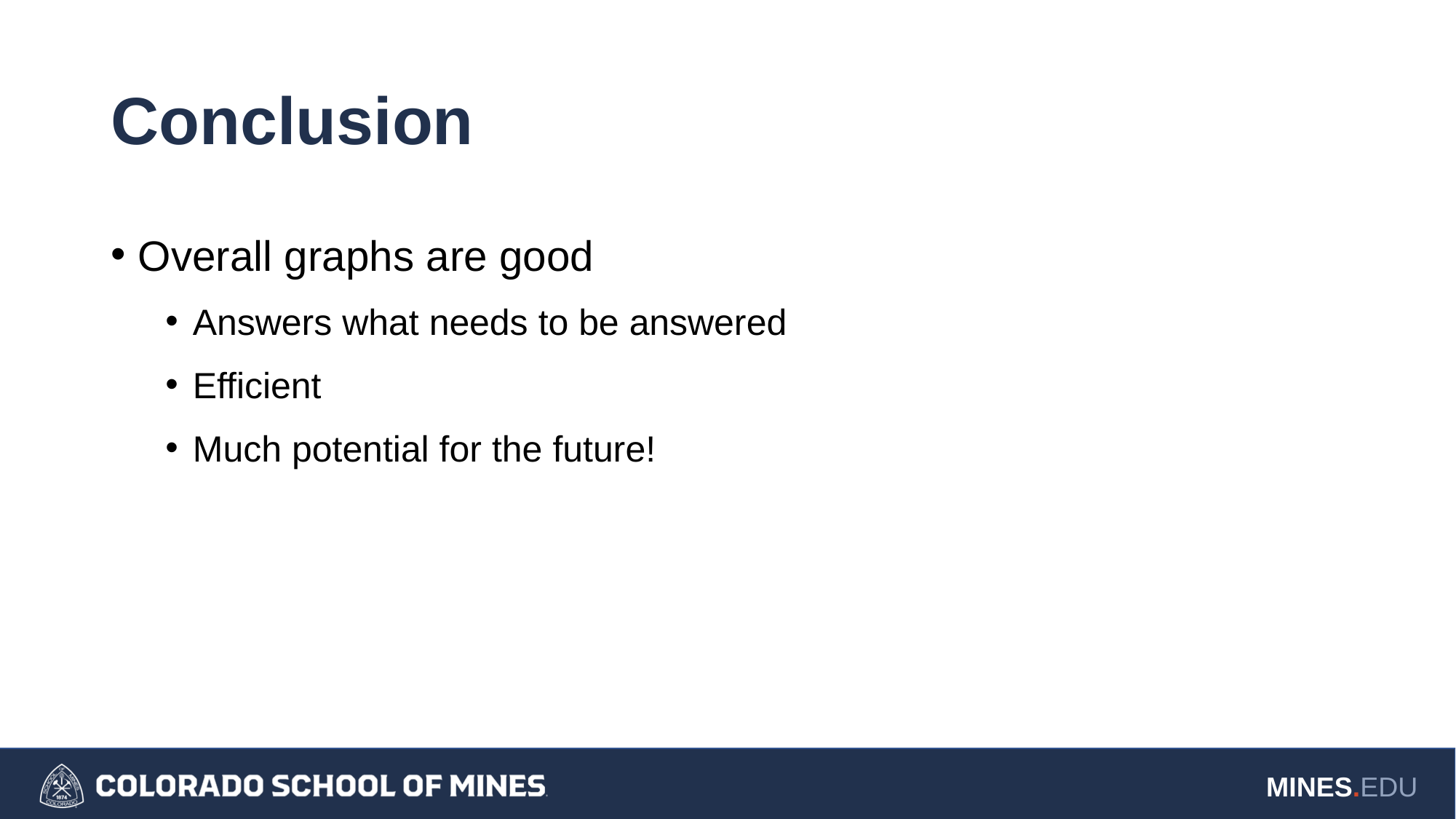

# Conclusion
Overall graphs are good
Answers what needs to be answered
Efficient
Much potential for the future!